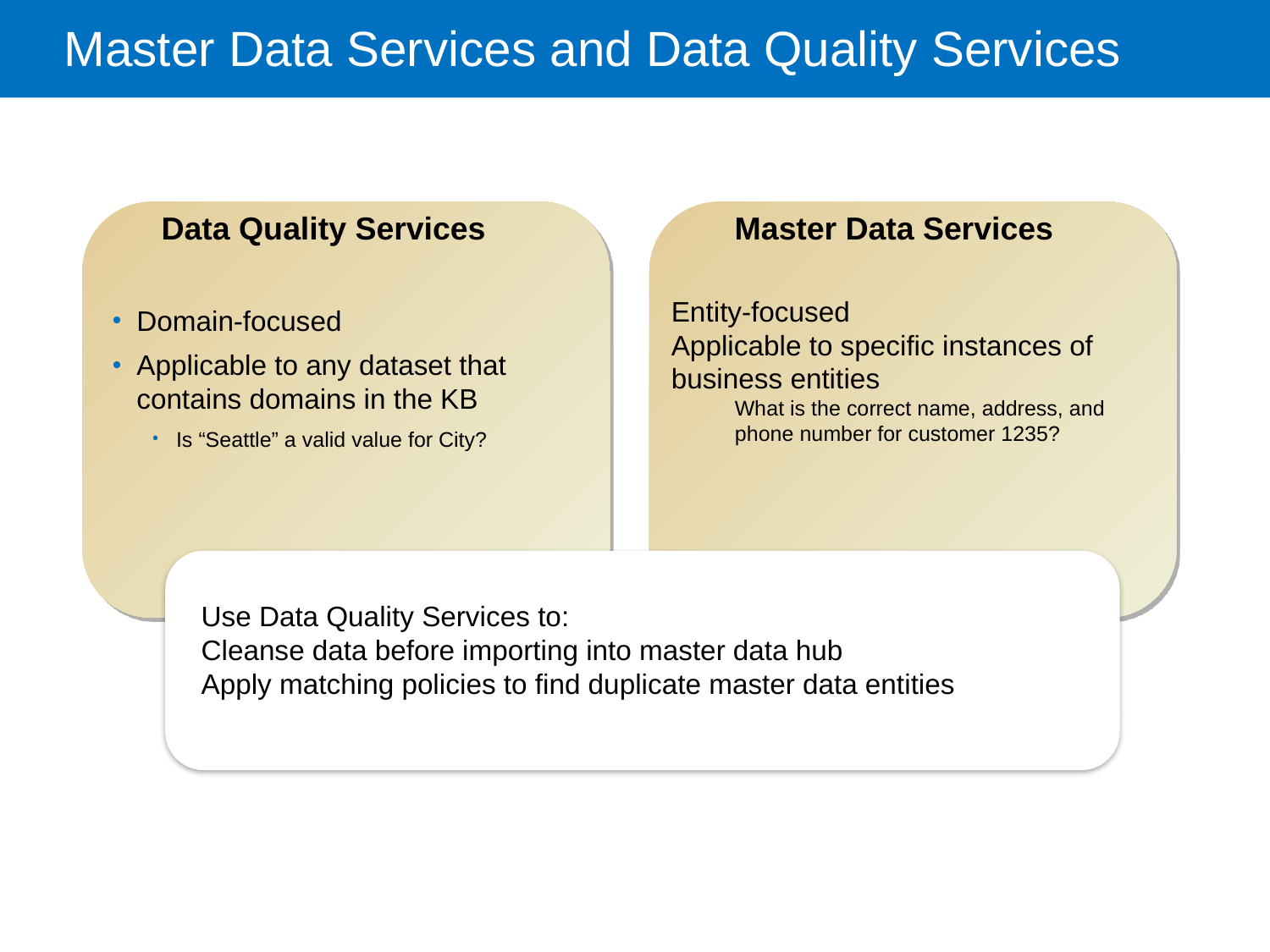

# Master Data Services and Data Quality Services

Data Quality Services

Master Data Services
Entity-focused
Applicable to specific instances of business entities
What is the correct name, address, and phone number for customer 1235?
Domain-focused
Applicable to any dataset that contains domains in the KB
Is “Seattle” a valid value for City?

Use Data Quality Services to:
Cleanse data before importing into master data hub
Apply matching policies to find duplicate master data entities